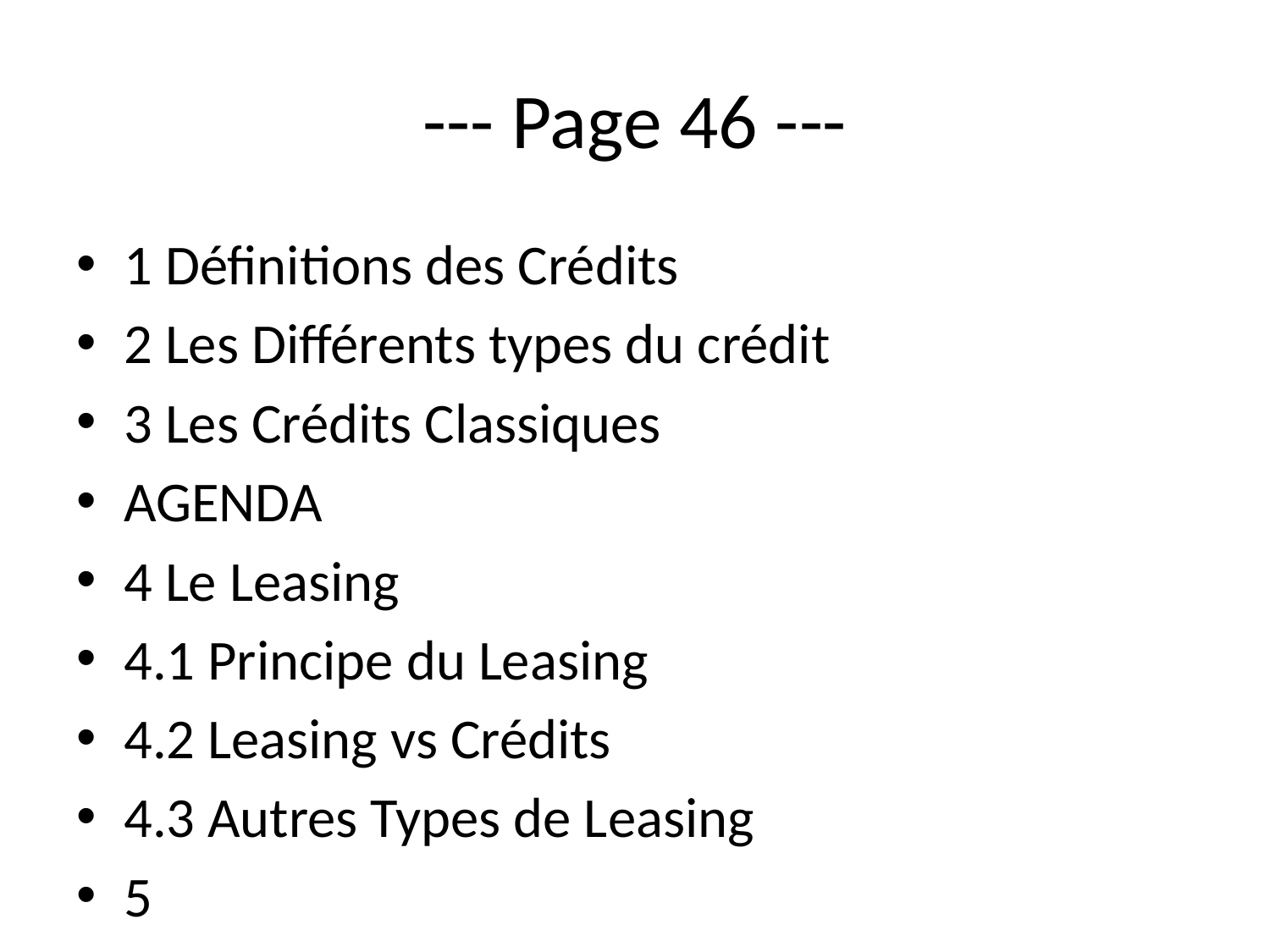

# --- Page 46 ---
1 Définitions des Crédits
2 Les Différents types du crédit
3 Les Crédits Classiques
AGENDA
4 Le Leasing
4.1 Principe du Leasing
4.2 Leasing vs Crédits
4.3 Autres Types de Leasing
5
Autres Produits Financiers - Révolving